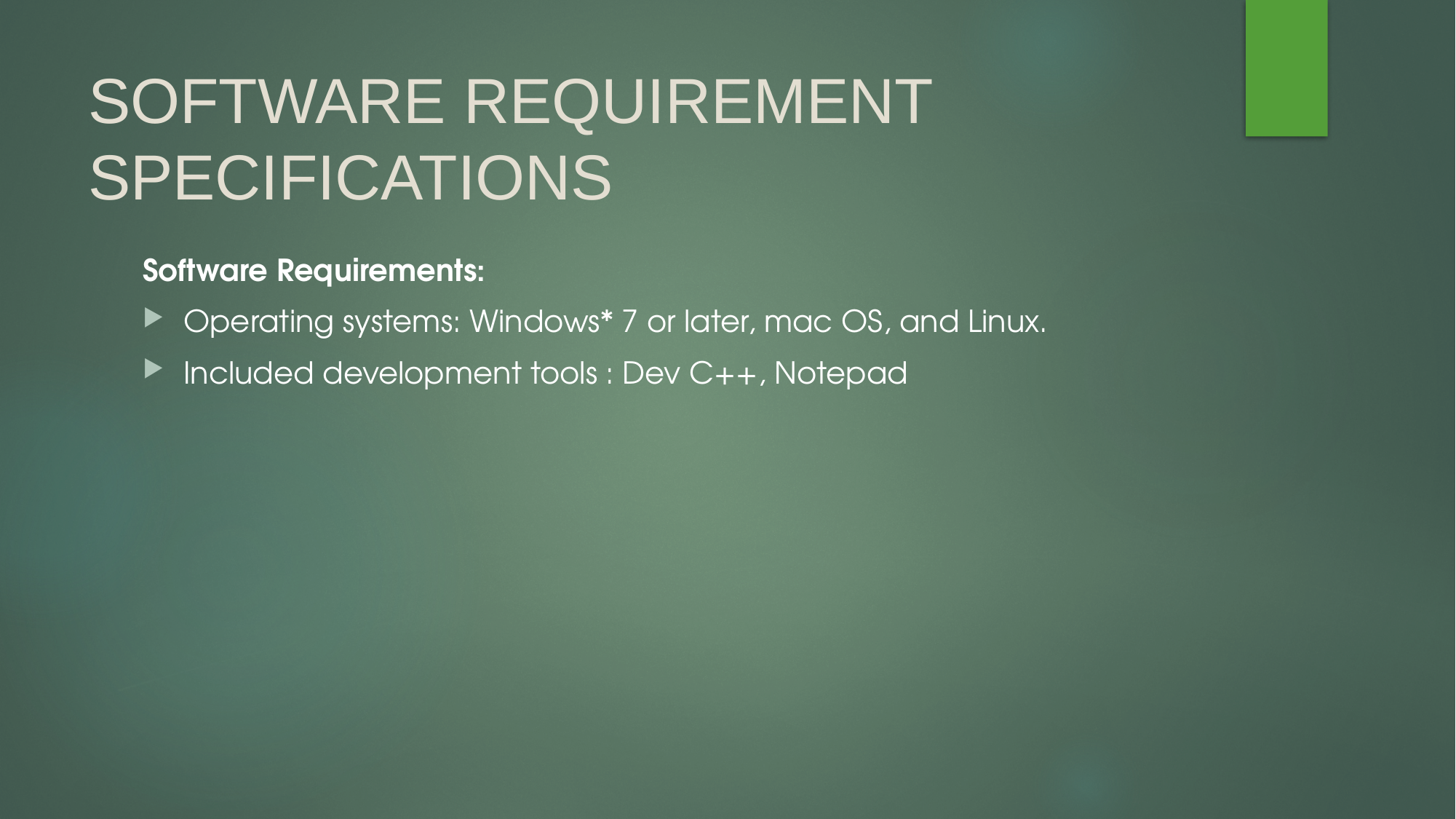

# SOFTWARE REQUIREMENT SPECIFICATIONS
Software Requirements:
Operating systems: Windows* 7 or later, mac OS, and Linux.
Included development tools : Dev C++, Notepad